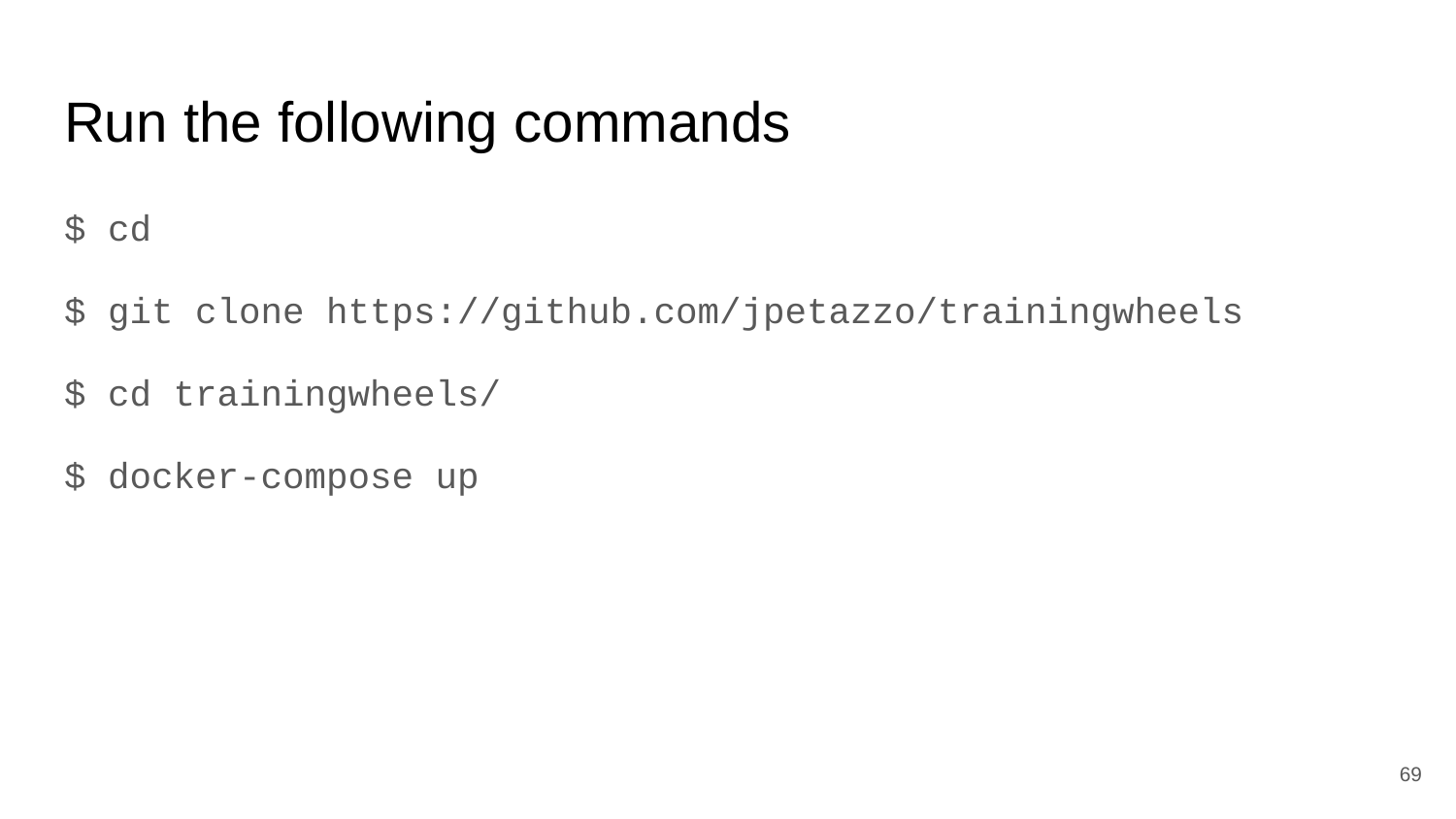

# Run the following commands
$ cd
$ git clone https://github.com/jpetazzo/trainingwheels
$ cd trainingwheels/
$ docker-compose up

69